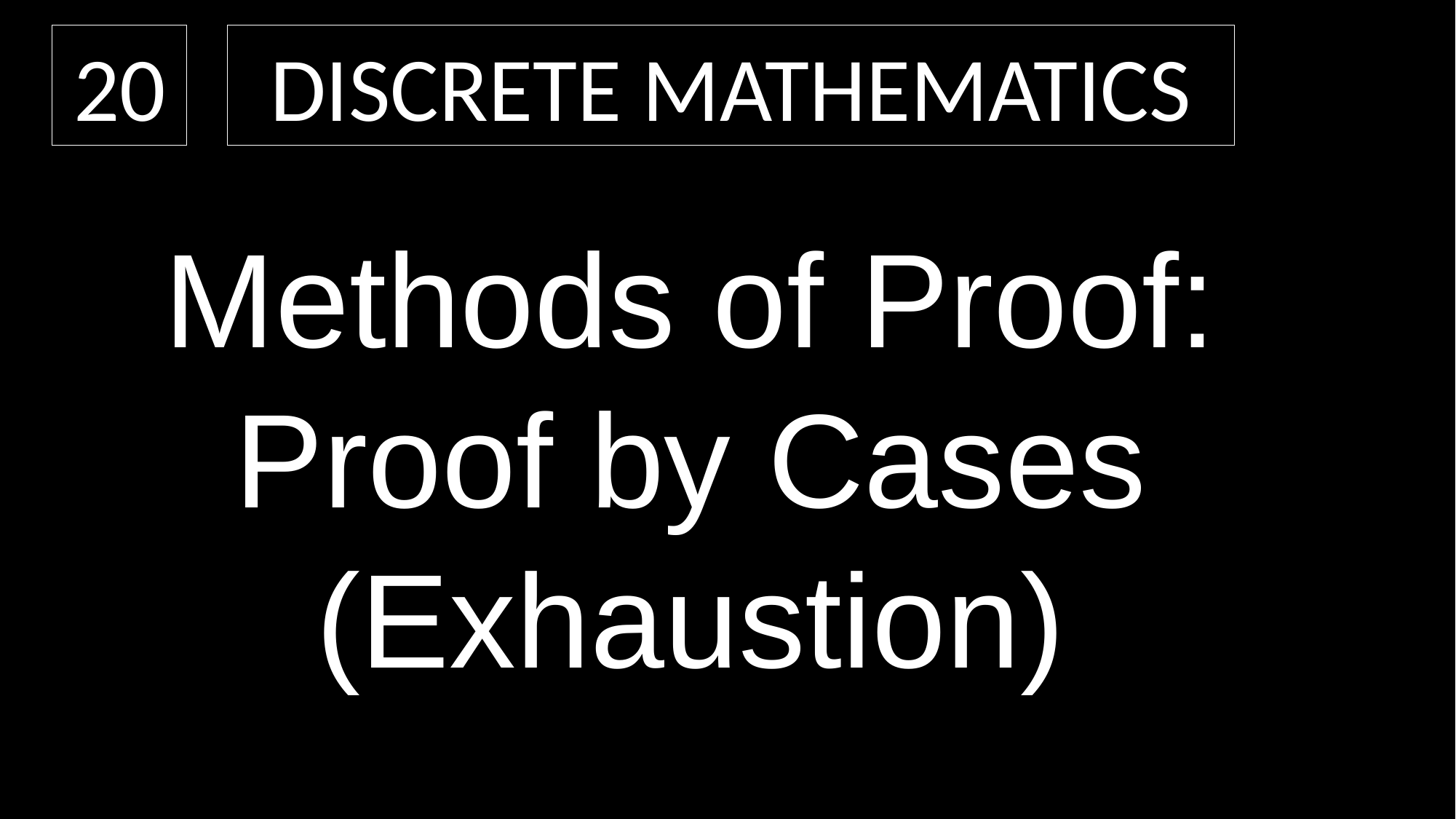

20
Discrete Mathematics
Methods of Proof:
Proof by Cases (Exhaustion)